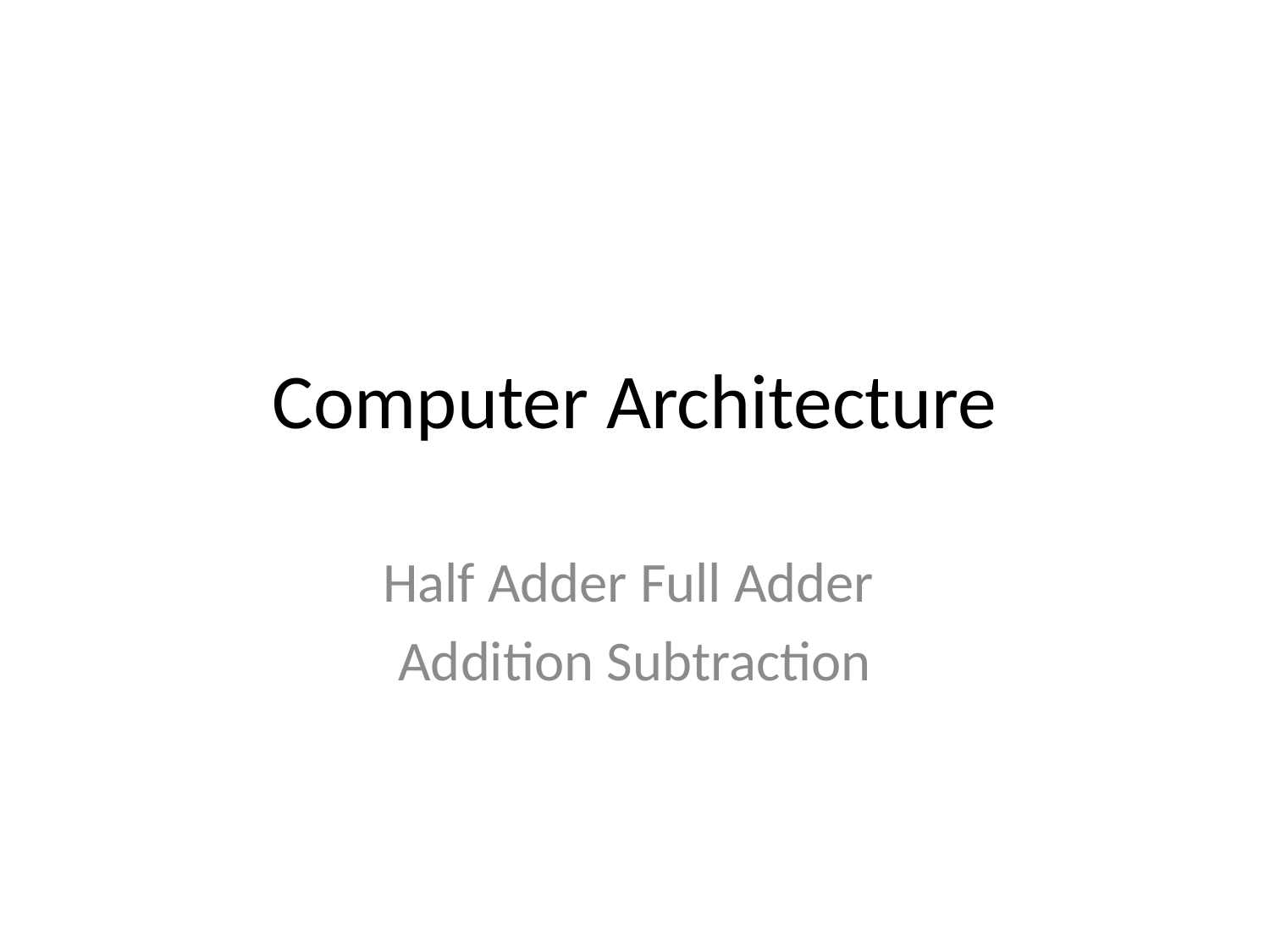

# Computer Architecture
Half Adder Full Adder
Addition Subtraction